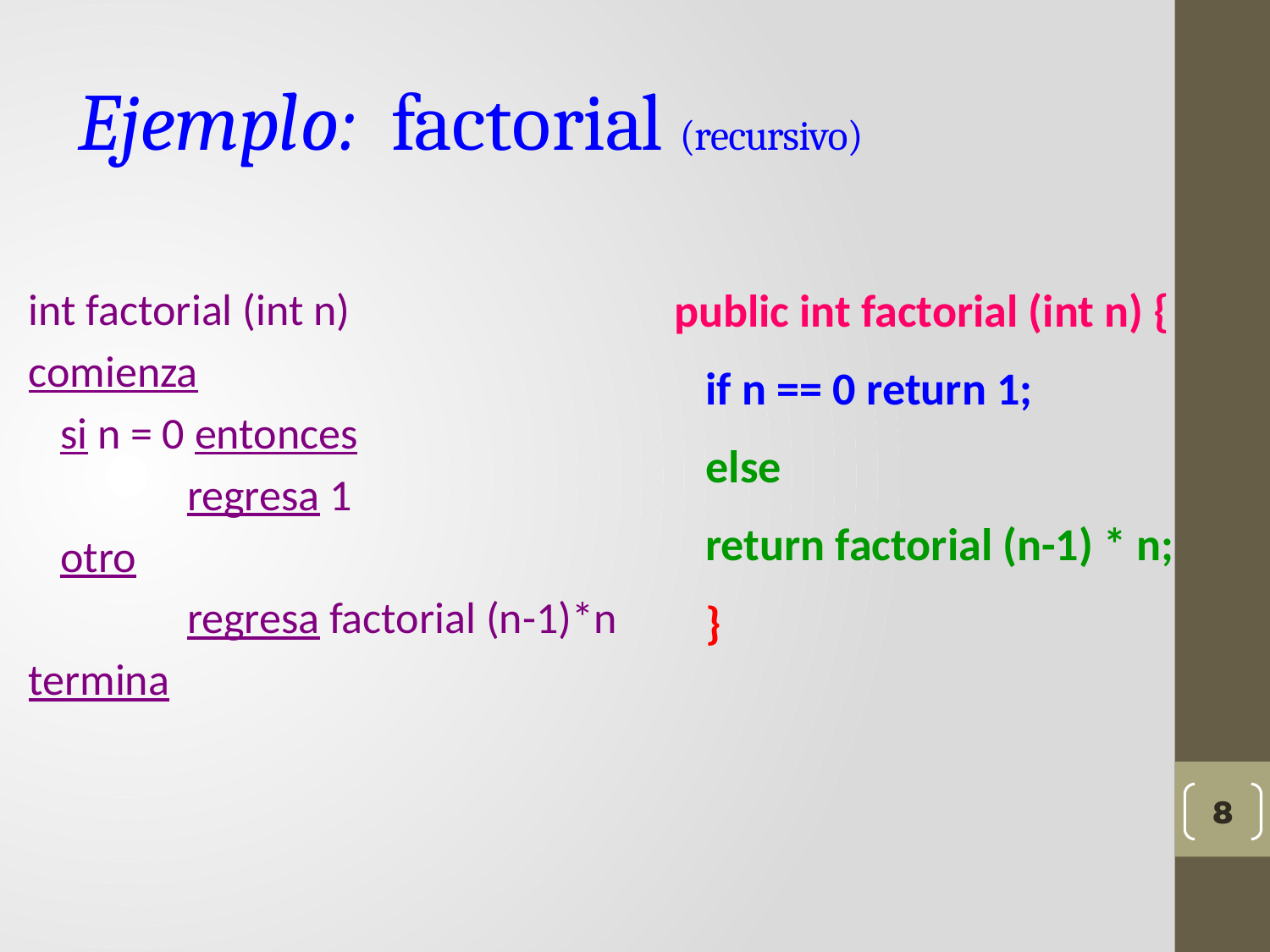

# Ejemplo:  factorial (recursivo)
int factorial (int n)
comienza
	si n = 0 entonces
		regresa 1
	otro
		regresa factorial (n-1)*n
termina

public int factorial (int n) {
	if n == 0 return 1;
	else
   return factorial (n-1) * n;
   }

8